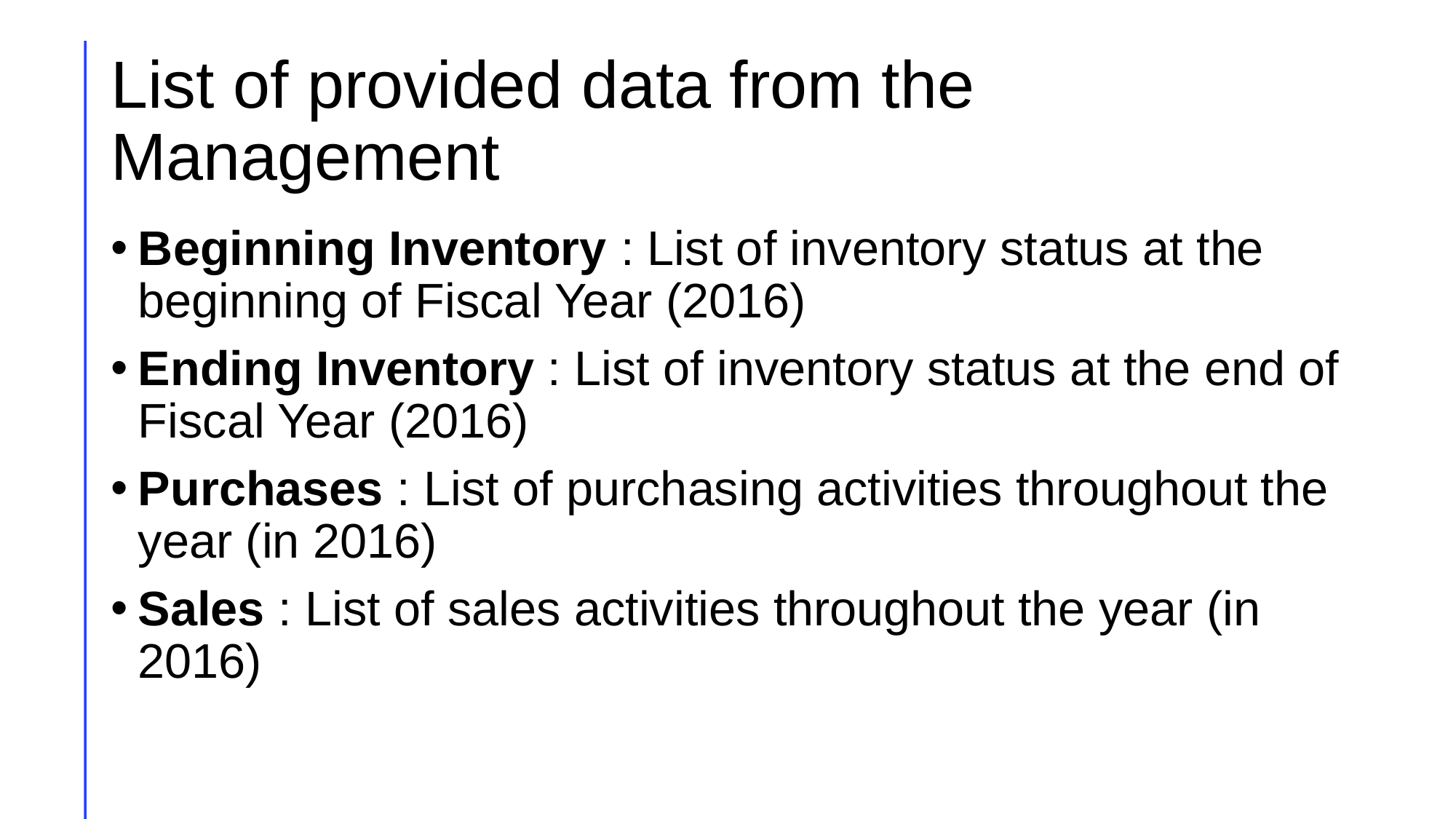

# List of provided data from the Management
Beginning Inventory : List of inventory status at the beginning of Fiscal Year (2016)
Ending Inventory : List of inventory status at the end of Fiscal Year (2016)
Purchases : List of purchasing activities throughout the year (in 2016)
Sales : List of sales activities throughout the year (in 2016)